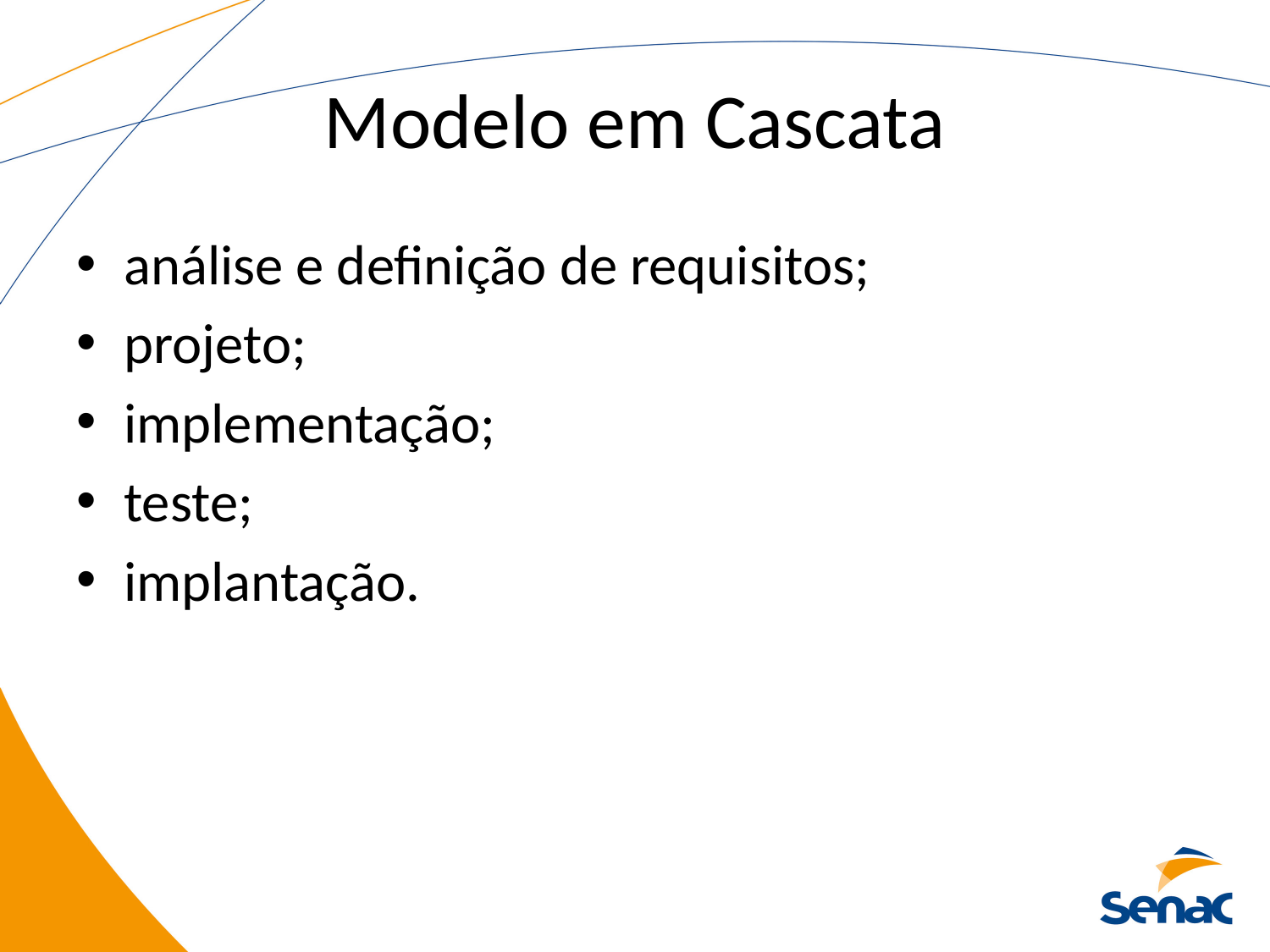

# Modelo em Cascata
análise e definição de requisitos;
projeto;
implementação;
teste;
implantação.